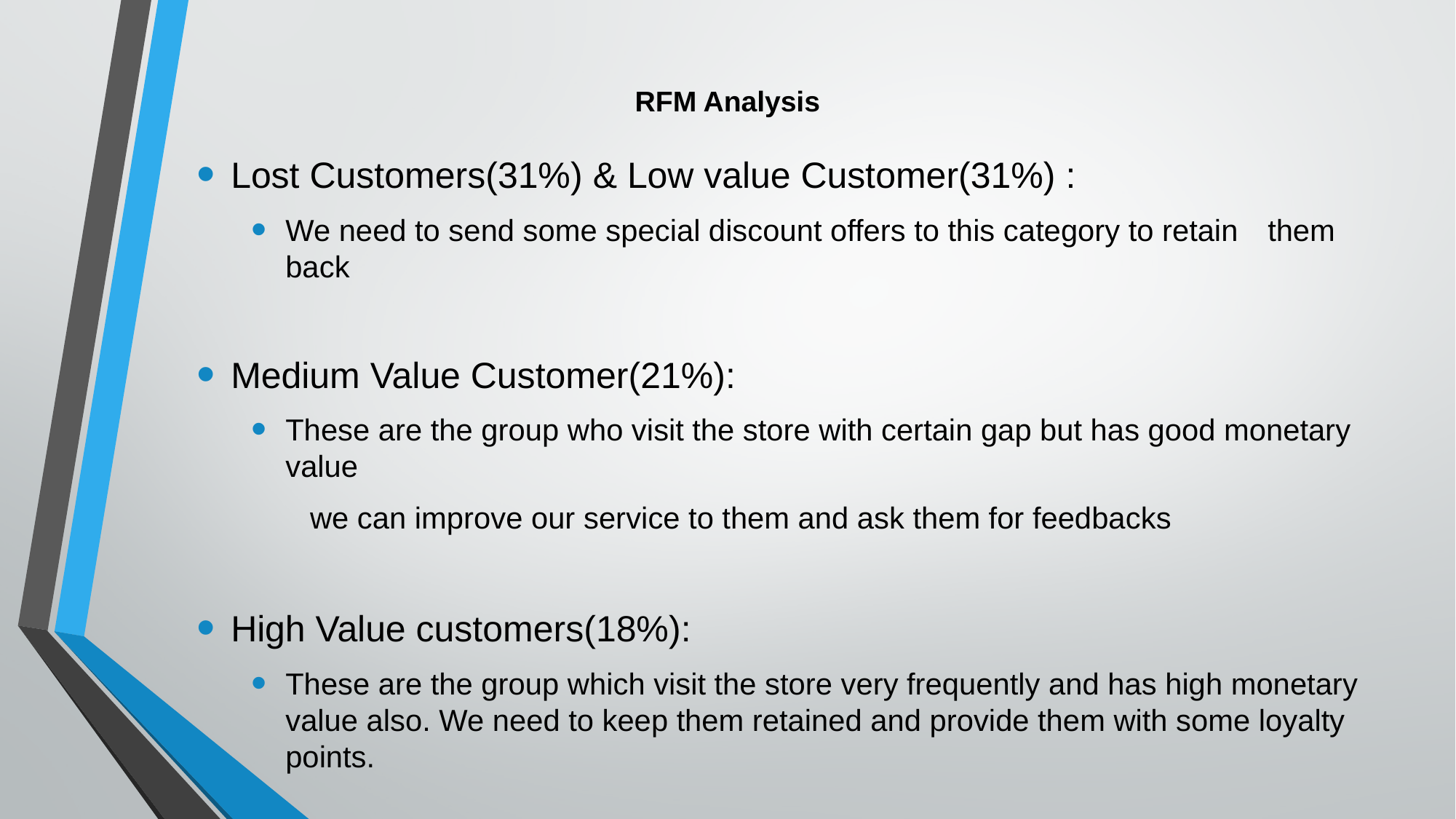

# RFM Analysis
Lost Customers(31%) & Low value Customer(31%) :
We need to send some special discount offers to this category to retain 	them back

Medium Value Customer(21%):
These are the group who visit the store with certain gap but has good monetary value
       we can improve our service to them and ask them for feedbacks

High Value customers(18%):
These are the group which visit the store very frequently and has high monetary value also. We need to keep them retained and provide them with some loyalty points.